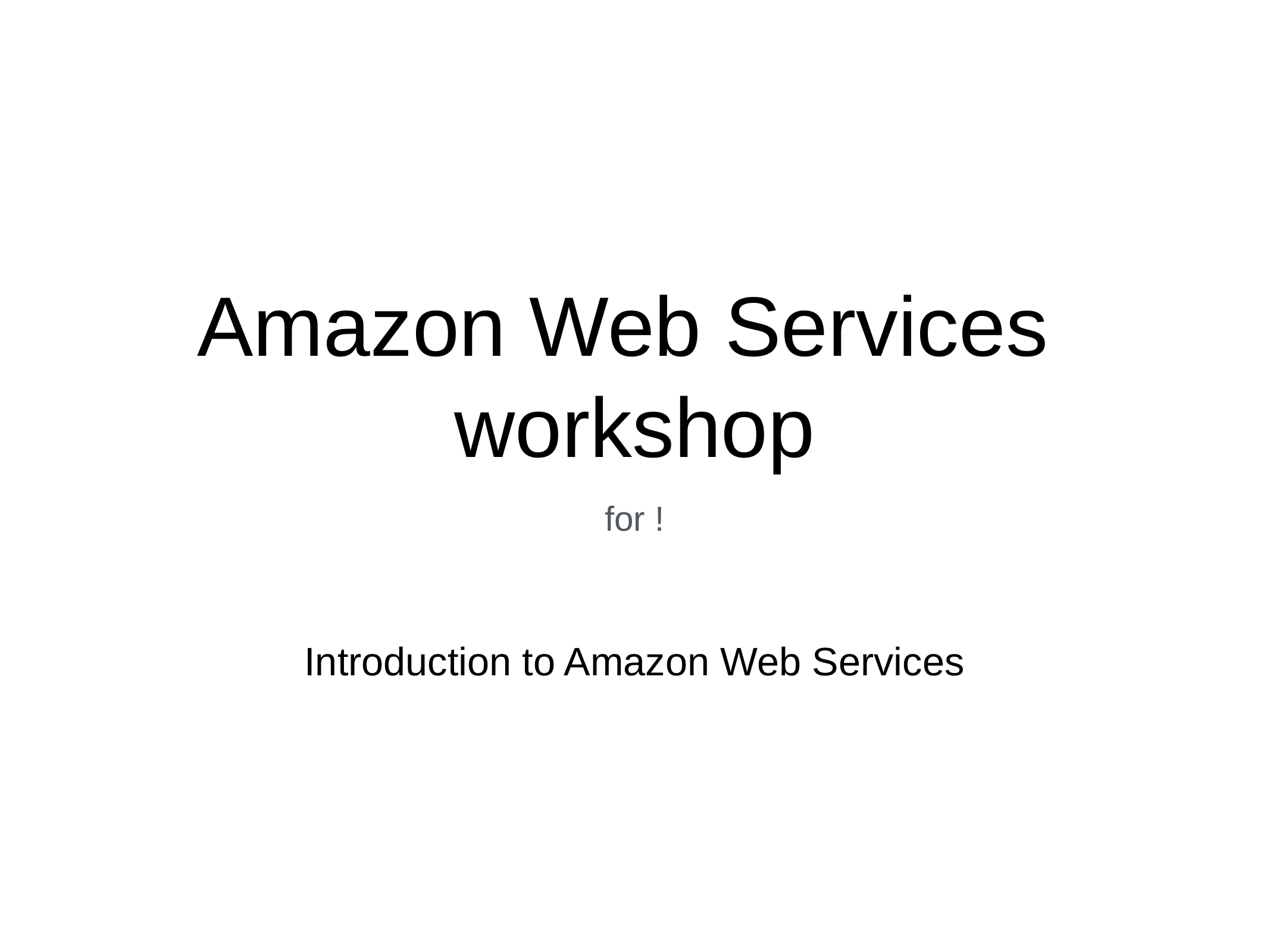

# Amazon Web Services
workshop
for !
Introduction to Amazon Web Services